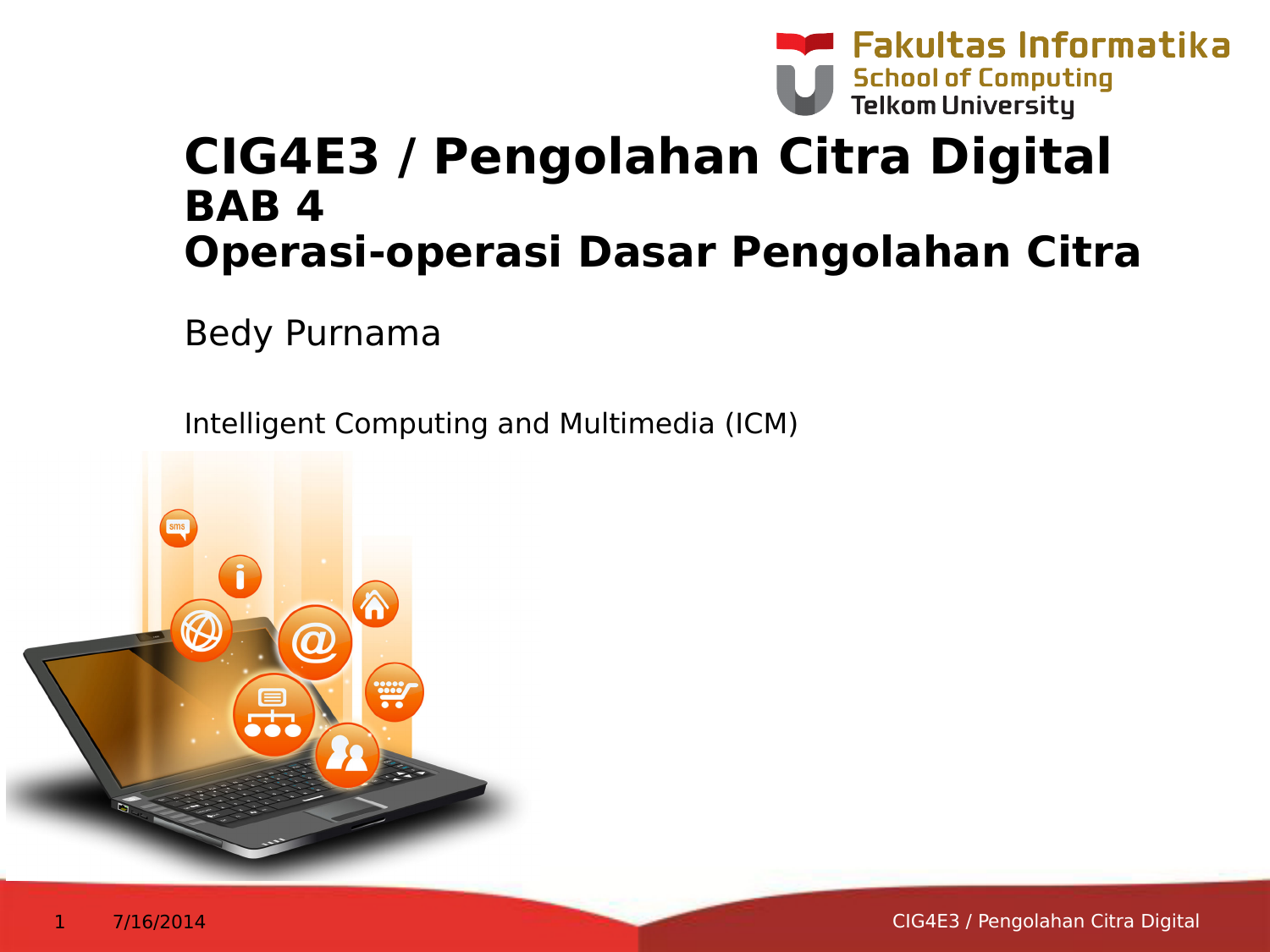

# CIG4E3 / Pengolahan Citra Digital BAB 4 Operasi-operasi Dasar Pengolahan Citra
Bedy Purnama
Intelligent Computing and Multimedia (ICM)
1
7/16/2014